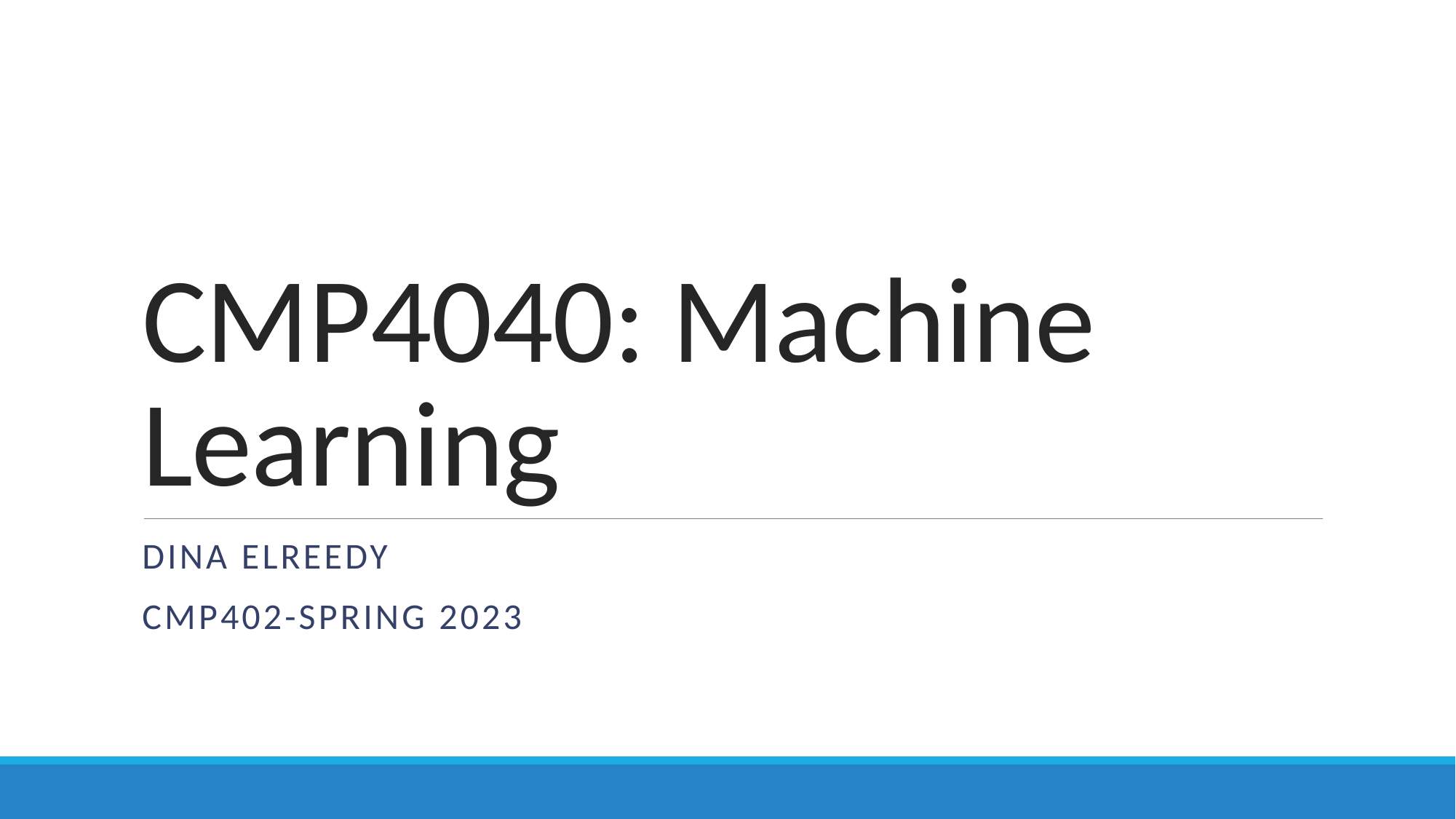

# CMP4040: Machine Learning
Dina Elreedy
CMP402-spring 2023